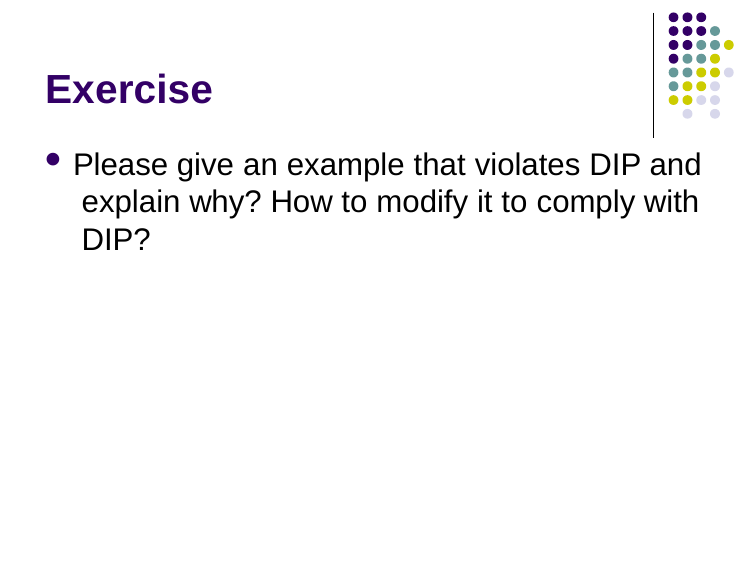

# Exercise
Please give an example that violates DIP and  explain why? How to modify it to comply with  DIP?